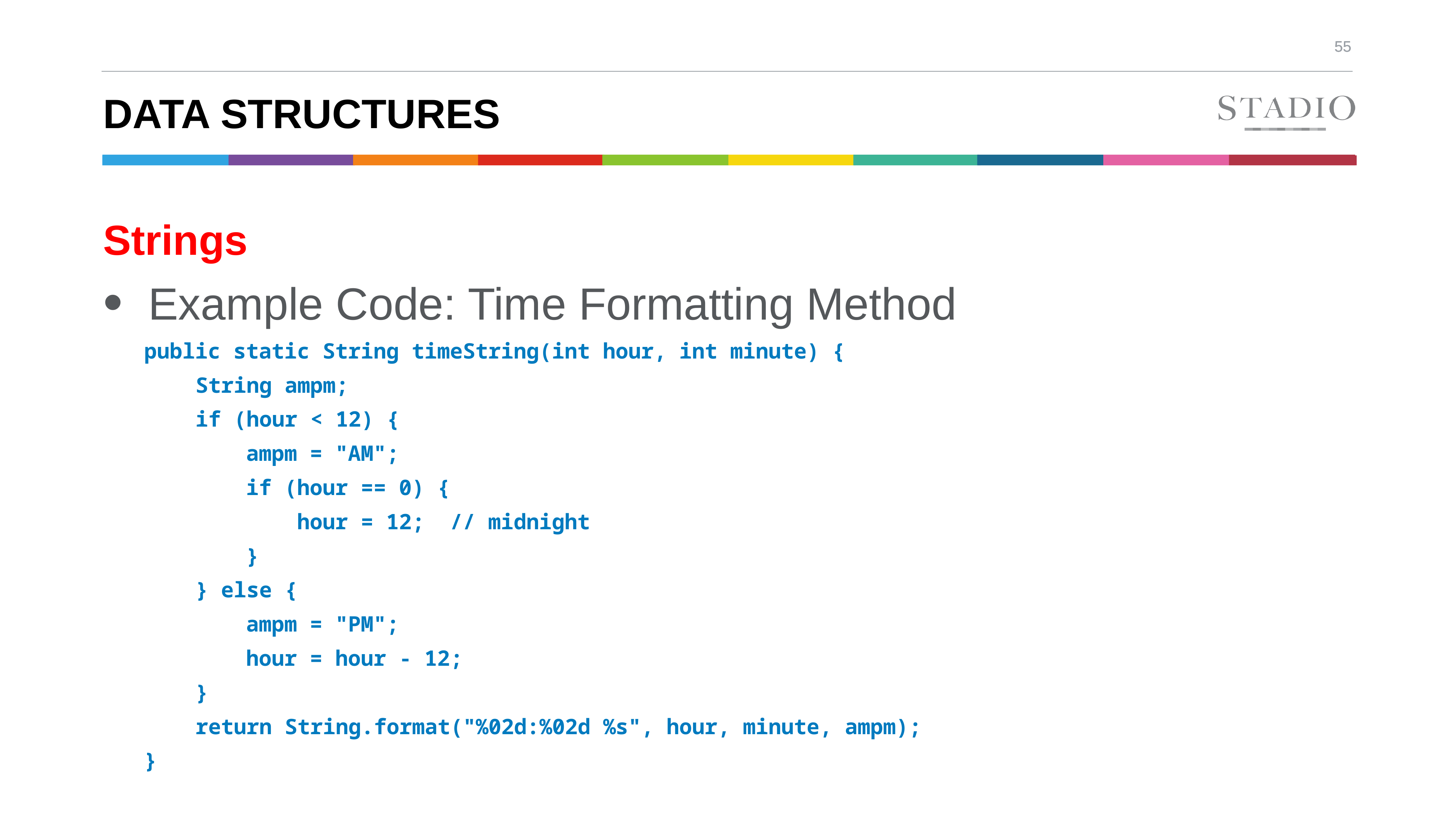

# Data structures

Strings
Example Code: Time Formatting Method
public static String timeString(int hour, int minute) {
    String ampm;
    if (hour < 12) {
        ampm = "AM";
        if (hour == 0) {
            hour = 12;  // midnight
        }
    } else {
        ampm = "PM";
        hour = hour - 12;
    }
    return String.format("%02d:%02d %s", hour, minute, ampm);
}